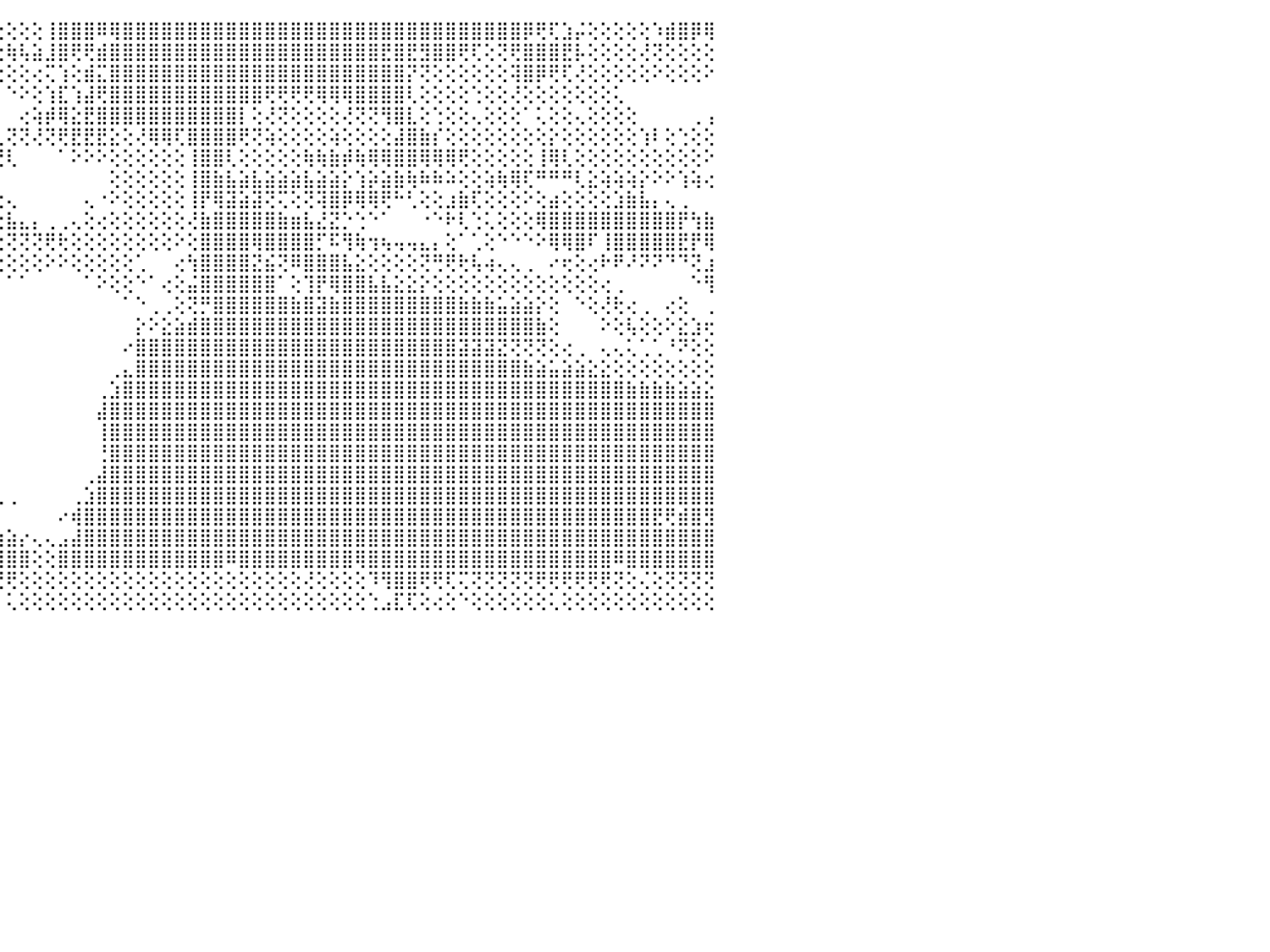

⣿⣿⣿⣿⣿⣿⣿⣿⣿⣿⣿⣿⣿⣿⣿⣿⣿⣿⣿⣿⣿⣿⣿⣿⣿⢿⢗⢕⢕⢜⢝⢝⢕⢸⣿⣿⢝⢝⢟⢿⣿⣿⣿⡇⢕⢕⢕⢕⢸⣿⣿⣿⠿⢿⣿⣿⣿⣿⣿⣿⣿⣿⣿⣿⣿⣿⣿⣿⣿⣿⣿⣿⣿⣿⣿⣿⣿⣿⣿⣿⣿⣿⣿⣿⣿⡿⢟⢏⣱⡬⢕⢕⢕⢕⢕⠱⣾⣿⡿⢿⠀
⣿⣿⣿⣿⣿⣿⣿⣿⣿⣿⣿⣿⣿⣿⣿⣿⣿⡇⠑⠕⠕⠕⠕⠜⢝⢟⢗⠕⠕⠕⠕⠕⠕⠕⠕⠙⠁⠑⠑⠕⠕⢕⢝⣝⢗⢷⢧⣵⣸⣿⢟⢟⣾⣿⣿⣿⣿⣿⣿⣿⣿⣿⣿⣿⣿⣿⣿⣿⣿⣿⣿⣿⣿⣿⣟⣿⣟⣻⣿⣿⢟⢏⢕⢝⢟⣿⣿⣿⣟⡧⢕⢕⢕⢕⢜⢝⢕⢕⢕⢕⠀
⣿⣿⣿⣿⣿⣿⣿⣿⣿⣿⣿⣿⣿⣿⣿⣿⣿⡇⠀⠀⠀⠀⠀⠀⠀⠀⠀⠀⠀⠀⠄⠤⠤⠀⢔⢔⢔⢄⢄⢄⢄⠀⠁⠕⢕⢕⢕⢔⢍⢱⢕⣾⣍⣿⣿⣿⣿⣿⣿⣿⣿⣿⣿⣿⣿⣿⣿⣿⣿⣿⣿⣿⣿⣿⣿⣿⡝⢝⢕⢕⢕⢕⢕⢕⢽⣿⡿⢟⢏⢜⢕⢕⢕⢕⢕⠕⢕⢕⢕⠕⠀
⣿⣿⣿⣿⣿⣿⣿⣿⣿⣿⣿⣿⣿⣿⣿⣿⣿⡇⠀⠀⠀⠀⠀⠀⠀⠀⠀⠀⠀⠀⠀⠀⠀⠀⠑⢔⢕⢕⢕⢕⢕⠔⠀⠀⠀⠑⠕⢕⢱⣏⢱⣼⢟⣿⣿⣿⣿⣿⣿⣿⣿⣿⣿⣿⣿⢟⢟⢟⢟⢿⢿⢿⣿⣿⣿⣿⢇⢕⢕⢕⢕⢑⢕⢕⢜⢕⢕⢕⢕⢕⢕⢕⢅⠀⠀⠀⠀⠀⠀⠀⠀
⣿⣿⣿⣿⣿⣿⣿⣿⣿⣿⣿⣿⣿⣿⣿⣿⣿⡇⠀⠀⠀⠀⠀⠀⢄⢔⢔⣔⢔⢄⠀⠀⠄⢀⢀⢕⢕⢕⢕⢕⢕⢕⢄⢀⠀⠀⢔⢵⡾⢿⣕⣟⣿⣿⣿⣿⣿⣿⣿⣿⣿⣿⣿⡇⢕⢜⢝⢕⢕⢕⢕⢜⢝⢝⢻⣿⣇⢕⢑⢕⢕⢄⢕⢕⢕⠁⢅⢕⢕⢄⢕⢕⢕⢕⠀⠀⠀⠀⢀⢠⠀
⣿⣿⣿⣿⣿⣿⣿⣿⣿⣿⣿⣿⣿⣿⣿⣿⣿⡇⠀⠀⠀⠀⠀⠀⠕⢕⢕⢕⢕⢁⠀⢔⡴⣴⣵⣵⣕⡕⢕⢕⢕⢕⢕⢗⢇⢝⢝⢜⢝⢟⣟⣟⣟⣕⢕⢜⢿⢿⢏⣿⣿⣿⣿⢟⢝⢵⢕⢕⢕⢕⢵⢕⢕⢕⢕⣼⣿⣷⡎⢕⢕⢕⢕⢕⢕⢕⢕⡕⢕⢕⢕⢕⢕⢕⢱⠇⢕⢑⢕⢕⠀
⣿⣿⣿⣿⣿⣿⣿⣿⣿⣿⣿⣿⣿⣿⣿⣿⣿⡇⠀⠀⠀⠀⠀⠀⠀⢕⢕⢕⢕⢕⢔⢔⢔⡔⢕⢕⢝⢿⣷⣕⢔⢵⢹⢟⢟⢇⠀⠀⠀⠁⠕⠕⠕⢕⢕⢕⢕⢕⢕⢸⣿⣿⢇⢕⢕⢕⢕⢕⢷⢷⣷⡾⢷⢿⢿⣿⣿⢿⢿⢿⢟⢕⢕⢕⢕⢕⢸⢿⢇⢕⢕⢕⢕⢕⢕⢕⢕⢕⢕⠕⠀
⣿⣿⣿⣿⣿⣿⣿⣿⣿⣿⣿⣿⣿⣿⣿⣿⣿⡇⠀⠀⢕⢔⢄⠀⠄⢕⢇⢴⠥⢴⢶⢶⢴⢤⣴⣵⢕⢜⢿⢝⠁⠁⠀⠀⠀⠀⠀⠀⠀⠀⠀⠀⠀⢕⢕⢕⢕⢕⢕⢸⣿⣷⣧⣵⣧⣵⣵⣵⣧⣵⣵⡕⢱⡵⣵⣷⢷⠷⠷⠵⢕⢕⢵⢷⢿⢏⠛⠛⠛⢇⣕⢵⢵⢵⡕⠕⠕⢱⢵⢔⠀
⣿⣿⣿⣿⣿⣿⣿⣿⣿⣿⣿⣿⣿⣿⣿⣿⣿⣷⢔⠀⠁⠁⠁⠑⢑⢕⡇⢕⢑⢑⢕⢄⢕⣵⣕⡕⢟⠙⠁⠁⠀⠀⠀⠀⢕⢄⠀⠀⠀⠀⠀⢄⠐⠕⢕⢕⢕⢕⢕⢸⡟⢿⣽⣵⣽⢝⢍⢕⢝⢽⣿⡿⢿⢿⢟⠓⢃⢕⢕⣰⣷⢏⢕⢕⢕⠕⢕⣴⢕⢕⢕⢕⣱⣷⣧⡄⢄⢀⠀⠀⠀
⣿⣿⣿⣿⣿⣿⣿⣿⣿⣿⣿⣿⣿⣿⣿⣿⣿⣿⣷⣖⢔⠀⠀⢀⢑⢑⢕⢑⡐⢅⢅⢅⢅⢕⢕⢕⢅⠀⠀⠀⠀⠀⠀⢄⢕⣧⣄⡄⢀⢀⢄⢕⢔⢕⢕⢕⢕⢕⢕⢜⣷⣿⣿⣿⣿⣿⣷⣶⣧⣜⣝⡑⢑⠑⠁⠀⠀⠐⠑⠗⢇⢑⢅⢕⢕⢕⢿⣿⣿⣿⣿⣿⣿⣿⣿⣿⣿⡟⢳⣷⠀
⣿⣿⣿⣿⣿⣿⣿⣿⣿⣿⣿⣿⣿⣿⣿⣿⣿⣿⢟⠏⢕⢄⢄⢕⠕⠕⠕⠕⠕⠕⠑⠑⣱⣕⢑⢱⣵⡀⠀⠀⠀⠀⢕⢕⢕⢝⢝⢝⢟⢗⢕⢕⢕⢕⢕⢕⢕⢕⠕⢕⣿⣿⣿⣿⢿⣿⣿⣿⣿⡋⠯⢻⢷⢲⢦⢤⢤⣄⡄⢕⠁⢁⢕⠑⠑⠑⠕⢿⢿⣿⠏⢸⣿⣿⣿⣿⣿⣟⡟⢿⠀
⣿⣿⣿⣿⣿⣿⣿⣿⣿⣿⣿⣿⣿⣿⣿⣿⣿⣿⡕⢕⢕⢕⢕⢕⢕⢕⢕⠄⠀⠀⠀⠀⢕⢹⣿⡼⢿⡿⢄⢀⢔⢕⢕⢕⢕⢕⢕⢕⠕⠕⢕⢕⢕⢕⢕⢁⠀⠀⢔⢳⣿⣿⣿⣿⣝⣮⢝⠿⣿⣿⣿⣧⣕⢕⢕⢕⢕⢝⢛⢟⢗⢧⢴⢄⢄⢀⠀⠔⢖⢕⢔⠗⠟⠜⠝⠝⠙⠙⢝⣰⠀
⣿⣿⣿⣿⣿⣿⣿⣿⣿⣿⣿⣿⣿⣿⣿⣿⣿⣿⣇⢕⠑⢑⢕⢕⢕⢕⢕⢕⠤⠤⠄⠔⠅⠎⢝⢕⢕⢕⢕⢕⢕⢑⠀⠀⠁⠁⠁⠀⠀⠀⠀⠁⠕⢕⢕⠑⠁⢔⢕⣬⣿⣿⣿⣿⣿⣿⠁⢕⢹⡟⢿⣿⣿⣧⣧⣕⣕⡕⢕⢕⢕⢕⢕⢕⢕⢕⢕⢕⢕⢕⢕⢔⢀⠀⠀⠀⠀⠀⠑⢻⠀
⠟⢟⢟⢟⢟⢟⢟⠙⠙⠙⠉⠝⢝⢝⢝⢝⢕⢕⢕⢕⢕⢕⢕⢕⢕⢕⢑⠑⠐⠀⢀⠀⠀⠀⠀⠀⠁⠁⠁⢑⢑⢀⠀⠀⠀⠀⠀⠀⠀⠀⠀⠀⠀⠀⠁⠑⢀⢀⢕⢝⡛⣿⣿⣿⣿⣿⣿⣷⣿⣽⣷⣿⣿⣿⣿⣿⣿⣿⣿⣿⣷⣷⣷⣥⣵⣵⡕⢕⠀⠑⢕⢜⢗⢔⢀⠀⢔⢕⠀⢀⠀
⢁⢁⢁⢅⢕⢔⢄⢄⢀⢀⢑⢕⢕⣕⣕⣕⣕⣕⣱⣕⣕⡗⢗⢕⢕⣕⣕⣕⡱⠅⠐⠀⠀⠀⠀⠀⠀⠀⠕⢟⢗⢱⢗⠄⠀⠀⠀⠀⠀⠀⠀⠀⠀⠀⠀⡕⠕⣕⣵⣾⣿⣿⣿⣿⣿⣿⣿⣿⣿⣿⣿⣿⣿⣿⣿⣿⣿⣿⣿⣿⣿⣿⣿⣿⣿⣿⣷⢕⠀⠀⠀⠕⢕⢧⢕⢕⠕⣕⣱⢖⠀
⢵⢵⢵⢵⢷⢷⢷⢷⢷⢗⢺⣟⣛⣟⣽⣽⣽⣵⣵⣷⣷⣿⣿⣿⣿⣟⣿⡏⠑⠀⠀⠀⠀⠀⠀⠀⠀⠀⠀⠁⢅⣴⣵⡀⠀⠀⠀⠀⠀⠀⠀⠀⠀⠀⠔⣿⣿⣿⣿⣿⣿⣿⣿⣿⣿⣿⣿⣿⣿⣿⣿⣿⣿⣿⣿⣿⣿⣿⣿⣿⣽⣽⣽⣝⢝⢝⢝⢕⢔⢀⠀⢄⢄⢅⢁⢁⠘⠝⢕⢕⠀
⣵⣷⣷⣷⣷⣷⣾⣿⣿⣿⣿⣿⣿⣿⣿⣿⣿⣿⣿⣿⣿⣿⣿⣿⣿⣿⣿⣷⣔⡀⣀⡀⠀⠀⠀⠀⠀⠀⠀⠀⣿⣿⣿⡇⠀⠀⠀⠀⠀⠀⠀⠀⠀⢀⣄⣿⣿⣿⣿⣿⣿⣿⣿⣿⣿⣿⣿⣿⣿⣿⣿⣿⣿⣿⣿⣿⣿⣿⣿⣿⣿⣿⣿⣿⣿⣷⣵⣥⣵⣵⣕⣕⢕⢕⢕⢕⢕⢕⢕⢕⠀
⣿⣿⣿⣿⣿⣿⣿⣿⣿⣿⣿⣿⣿⣿⣿⣿⣿⣿⣿⣿⣿⣿⣿⣿⣿⣿⣿⣿⣿⡿⢟⠁⠀⠀⠀⠀⠀⠀⠀⢔⣿⣿⣿⠑⠀⠀⠀⠀⠀⠀⠀⠀⢀⣱⣿⣿⣿⣿⣿⣿⣿⣿⣿⣿⣿⣿⣿⣿⣿⣿⣿⣿⣿⣿⣿⣿⣿⣿⣿⣿⣿⣿⣿⣿⣿⣿⣿⣿⣿⣿⣿⣿⣿⣷⣷⣷⣷⣵⣵⣕⠀
⣿⣿⣿⣿⣿⣿⣿⣿⣿⣿⣿⣿⣿⣿⣿⣿⣿⣿⣿⣿⣿⣿⣿⣿⣿⣿⣿⣿⣿⢇⣴⡎⢕⢕⢔⢔⢔⢔⢄⢸⣿⣿⡏⠀⠀⠀⠀⠀⠀⠀⠀⠀⣼⣿⣿⣿⣿⣿⣿⣿⣿⣿⣿⣿⣿⣿⣿⣿⣿⣿⣿⣿⣿⣿⣿⣿⣿⣿⣿⣿⣿⣿⣿⣿⣿⣿⣿⣿⣿⣿⣿⣿⣿⣿⣿⣿⣿⣿⣿⣿⠀
⣿⣿⣿⣿⣿⣿⣿⣿⣿⣿⣿⣿⣿⣿⣿⣿⣿⣿⣿⣿⣿⣿⣿⣿⣿⣿⣿⡿⢕⣼⡿⢕⠁⠁⠁⠁⠁⠁⠀⢸⣿⣿⠁⠀⠀⠀⠀⠀⠀⠀⠀⠀⢸⣿⣿⣿⣿⣿⣿⣿⣿⣿⣿⣿⣿⣿⣿⣿⣿⣿⣿⣿⣿⣿⣿⣿⣿⣿⣿⣿⣿⣿⣿⣿⣿⣿⣿⣿⣿⣿⣿⣿⣿⣿⣿⣿⣿⣿⣿⣿⠀
⣿⣿⣿⣿⣿⣿⣿⣿⣿⣿⣿⣿⣿⣿⣿⣿⣿⣿⣿⣿⣿⣿⣿⣿⣿⣿⣿⢗⣾⣿⢕⢕⠀⠀⠀⠀⠀⠀⠀⢸⣿⡇⠀⠀⠀⠀⠀⠀⠀⠀⠀⠀⢘⣿⣿⣿⣿⣿⣿⣿⣿⣿⣿⣿⣿⣿⣿⣿⣿⣿⣿⣿⣿⣿⣿⣿⣿⣿⣿⣿⣿⣿⣿⣿⣿⣿⣿⣿⣿⣿⣿⣿⣿⣿⣿⣿⣿⣿⣿⣿⠀
⣿⣿⣿⣿⣿⣿⣿⣿⣿⣿⣿⣿⣿⣿⣿⣿⣿⣿⣿⣿⣿⣿⣿⣿⣿⣿⢇⢸⣿⢏⢕⠑⠀⠀⠀⢀⢀⣠⣴⣾⣿⠑⠀⠀⠀⠀⠀⠀⠀⠀⠀⢀⣼⣿⣿⣿⣿⣿⣿⣿⣿⣿⣿⣿⣿⣿⣿⣿⣿⣿⣿⣿⣿⣿⣿⣿⣿⣿⣿⣿⣿⣿⣿⣿⣿⣿⣿⣿⣿⣿⣿⣿⣿⣿⣿⣿⣿⣿⣿⣿⠀
⣿⣿⣿⣿⣿⣿⣿⣿⣿⣿⣿⣿⣿⣿⣿⣿⣿⣿⣿⣿⣿⣿⣿⣿⣿⡟⢕⣿⡏⢕⠕⠀⠀⠀⠁⠑⠘⢿⡟⠙⠁⠔⠄⢄⢀⢀⠀⠀⠀⠀⢀⣱⣿⣿⣿⣿⣿⣿⣿⣿⣿⣿⣿⣿⣿⣿⣿⣿⣿⣿⣿⣿⣿⣿⣿⣿⣿⣿⣿⣿⣿⣿⣿⣿⣿⣿⣿⣿⣿⣿⣿⣿⣿⣿⣿⣿⣿⣿⣿⣿⠀
⣿⣿⣿⣿⣿⣿⣿⣿⣿⣿⣿⣿⣿⣿⣿⣿⣿⣿⣿⣿⣿⣿⣿⣿⣿⢇⣸⣟⢕⢕⢀⠀⢄⢔⣕⢕⣱⣷⣵⣄⣄⢀⢀⠀⠀⠀⠀⠀⠀⠔⢾⣿⣿⣿⣿⣿⣿⣿⣿⣿⣿⣿⣿⣿⣿⣿⣿⣿⣿⣿⣿⣿⣿⣿⣿⣿⣿⣿⣿⣿⣿⣿⣿⣿⣿⣿⣿⣿⣿⣿⣿⣿⣿⣿⣿⣟⢟⣾⣿⣻⠀
⣿⣿⣿⣿⣿⣿⣿⣿⣿⣿⣿⣿⣿⣿⣿⣿⣿⣿⣿⣿⣿⣿⣿⣿⢷⣿⣿⡇⢱⢎⢕⢕⢕⢕⢕⢧⣸⣏⣹⣿⢿⢗⢕⣵⣵⣵⡔⢄⢄⣠⣼⣿⣿⣿⣿⣿⣿⣿⣿⣿⣿⣿⣿⣿⣿⣿⣿⣿⣿⣿⣿⣿⣿⣿⣿⣿⣿⣿⣿⣿⣿⣿⣿⣿⣿⣿⣿⣿⣿⣿⣿⣿⣿⣿⣿⣿⣿⣿⣿⣿⠀
⣿⣿⣿⣿⣿⣿⣿⣿⣿⣿⣿⣿⣿⣿⣿⣿⣿⣿⣿⣿⣿⢗⢙⢕⣵⣾⣿⢇⠑⠔⠕⠕⠕⠕⠕⠕⠜⠝⠟⠕⠕⢕⢸⣿⣿⣿⣿⢕⢕⣿⣿⣿⣿⣿⣿⣿⣿⣿⣿⣿⣿⣿⠿⣿⣿⣿⣿⣿⣿⣿⣿⣿⢿⣿⣿⣿⣿⣿⣿⣿⣿⣿⣿⣿⣿⣿⣿⣿⣿⣿⣿⣿⠿⣿⣿⣿⣿⣿⣿⣿⠀
⣿⣿⣿⣿⣿⣿⣿⣿⣿⣿⣿⣿⣿⡿⢿⣿⣿⣿⣿⣿⢷⣇⢕⢻⢿⣿⡟⠀⠀⠀⠀⠀⢀⠀⠀⠀⠀⠀⠀⠀⠀⠁⠕⠝⢟⢟⢕⢕⢕⢕⢕⢕⢕⢕⢕⢕⢕⢕⢕⢕⢕⢕⢕⢕⢕⢕⢕⢕⢜⢕⢕⢕⢕⠹⢻⣿⣿⢟⢟⢏⢍⢝⢝⢝⢝⢝⢟⢟⢟⢟⢟⢟⢝⢕⢌⢕⢝⢝⢝⢝⠀
⢿⢿⢿⢟⢟⢝⢝⣑⣱⣵⣵⣷⡗⣣⣵⣵⣹⣿⢏⠻⣿⣿⣿⡕⢕⠁⠁⠀⠀⢔⢔⢄⠁⠀⢀⠕⢕⠀⠀⠀⠑⠕⠕⠀⠀⢅⢕⢕⢕⢕⢕⢕⢕⢕⢕⢕⢕⢕⢕⢕⢕⢕⢕⢕⢕⢕⢕⢕⢕⢕⢕⢕⢕⢑⣠⣏⢏⢕⢔⢕⠑⢕⢕⢕⢕⢕⢕⢅⢕⢕⢕⢕⢕⢕⢕⢕⢕⢕⢕⢕⠀
⠀⠀⠀⠀⠀⠀⠀⠀⠀⠀⠀⠀⠀⠀⠀⠀⠀⠀⠀⠀⠀⠀⠀⠀⠀⠀⠀⠀⠀⠀⠀⠀⠀⠀⠀⠀⠀⠀⠀⠀⠀⠀⠀⠀⠀⠀⠀⠀⠀⠀⠀⠀⠀⠀⠀⠀⠀⠀⠀⠀⠀⠀⠀⠀⠀⠀⠀⠀⠀⠀⠀⠀⠀⠀⠀⠀⠀⠀⠀⠀⠀⠀⠀⠀⠀⠀⠀⠀⠀⠀⠀⠀⠀⠀⠀⠀⠀⠀⠀⠀⠀